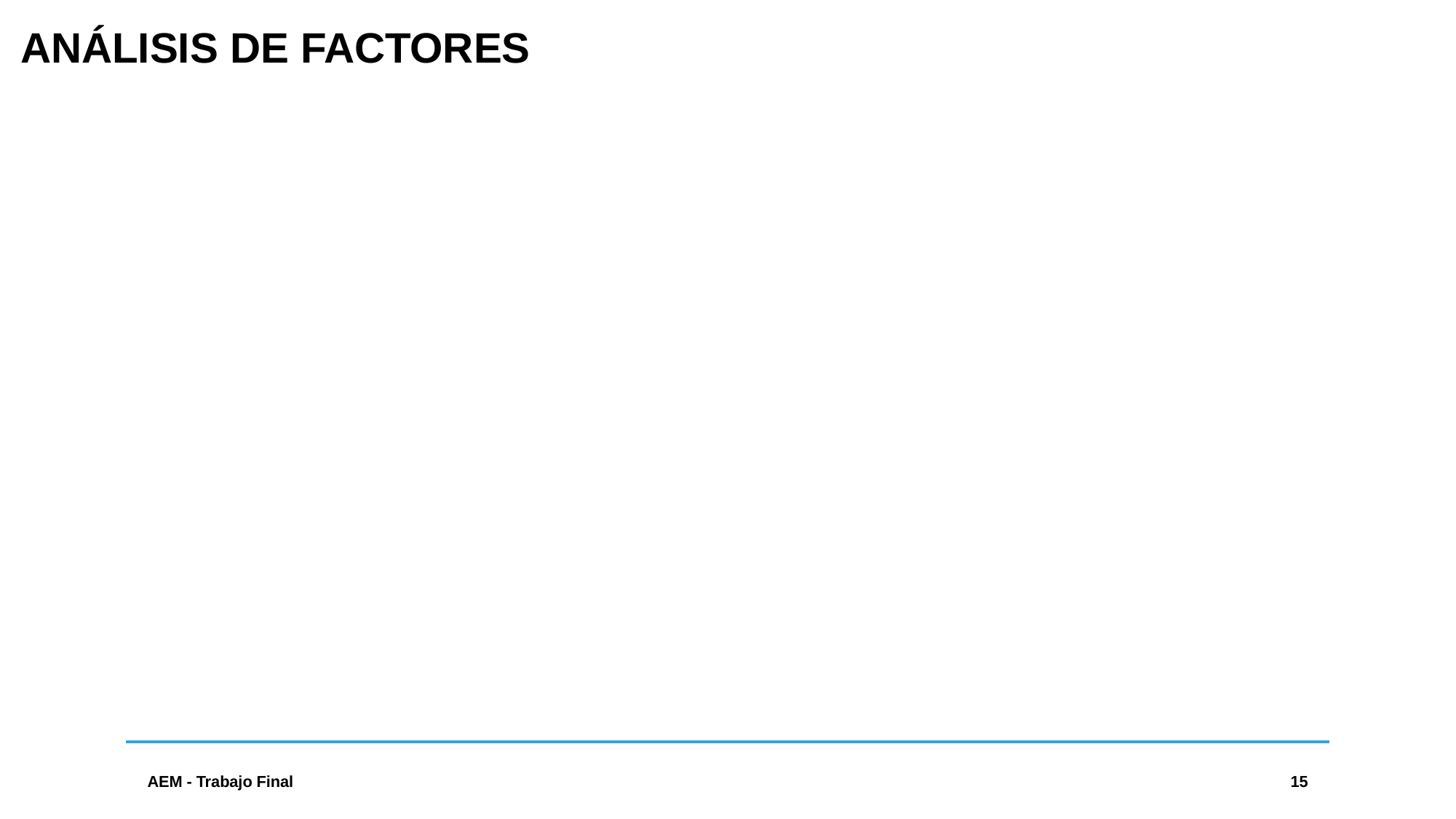

ANÁLISIS DE FACTORES
AEM - Trabajo Final
15